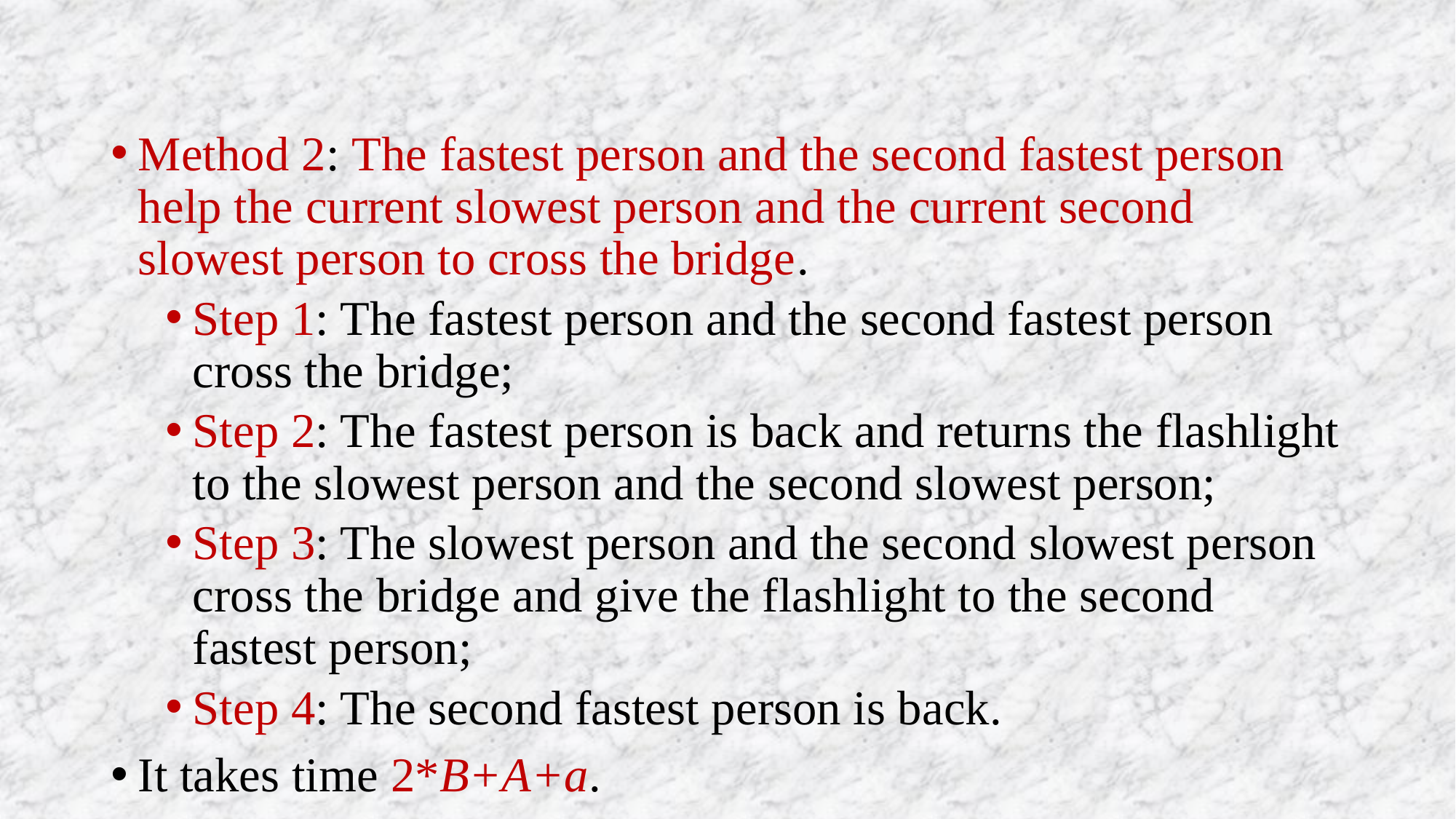

#
Method 2: The fastest person and the second fastest person help the current slowest person and the current second slowest person to cross the bridge.
Step 1: The fastest person and the second fastest person cross the bridge;
Step 2: The fastest person is back and returns the flashlight to the slowest person and the second slowest person;
Step 3: The slowest person and the second slowest person cross the bridge and give the flashlight to the second fastest person;
Step 4: The second fastest person is back.
It takes time 2*B+A+a.